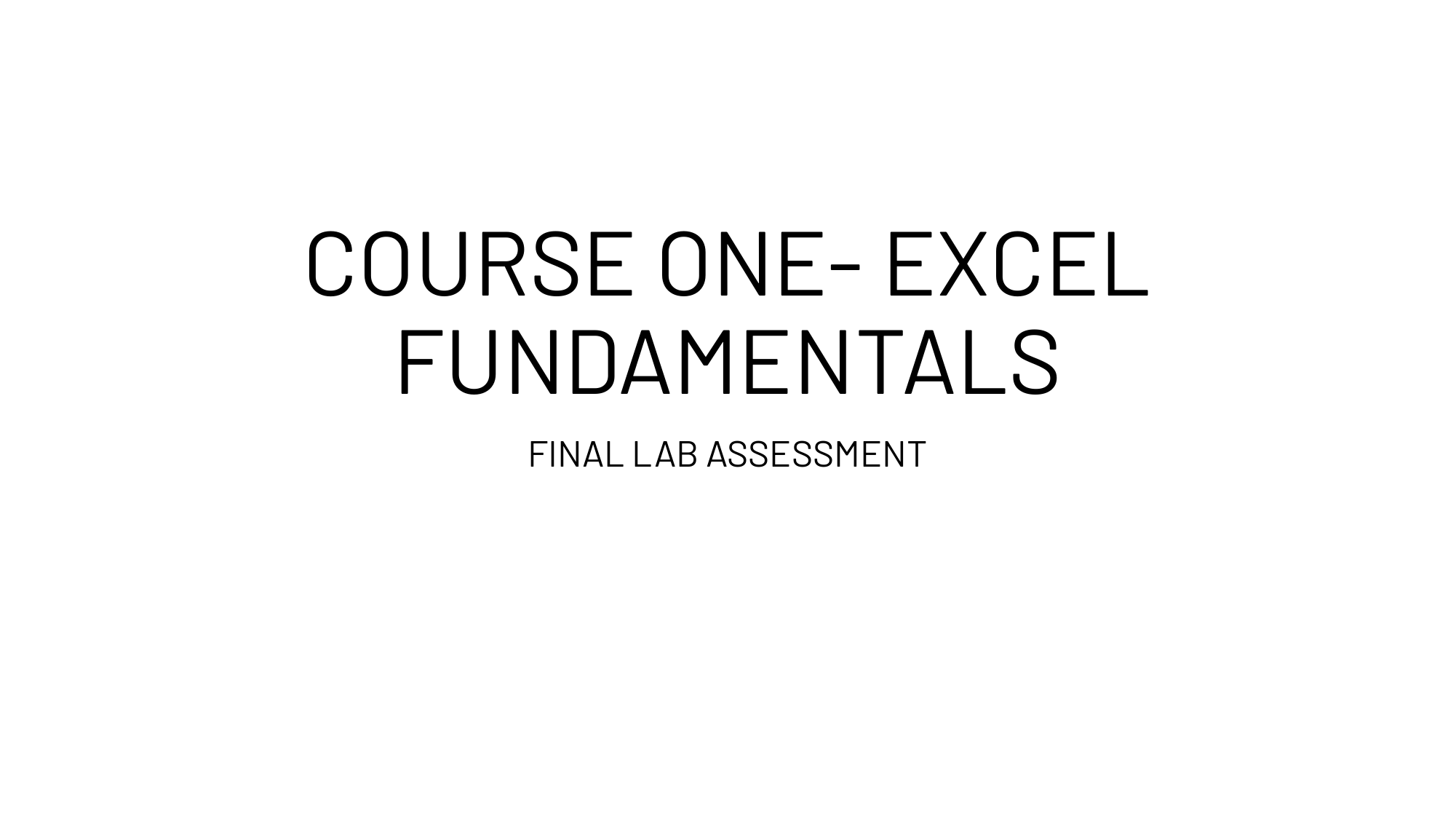

# COURSE ONE- EXCEL FUNDAMENTALS
FINAL LAB ASSESSMENT